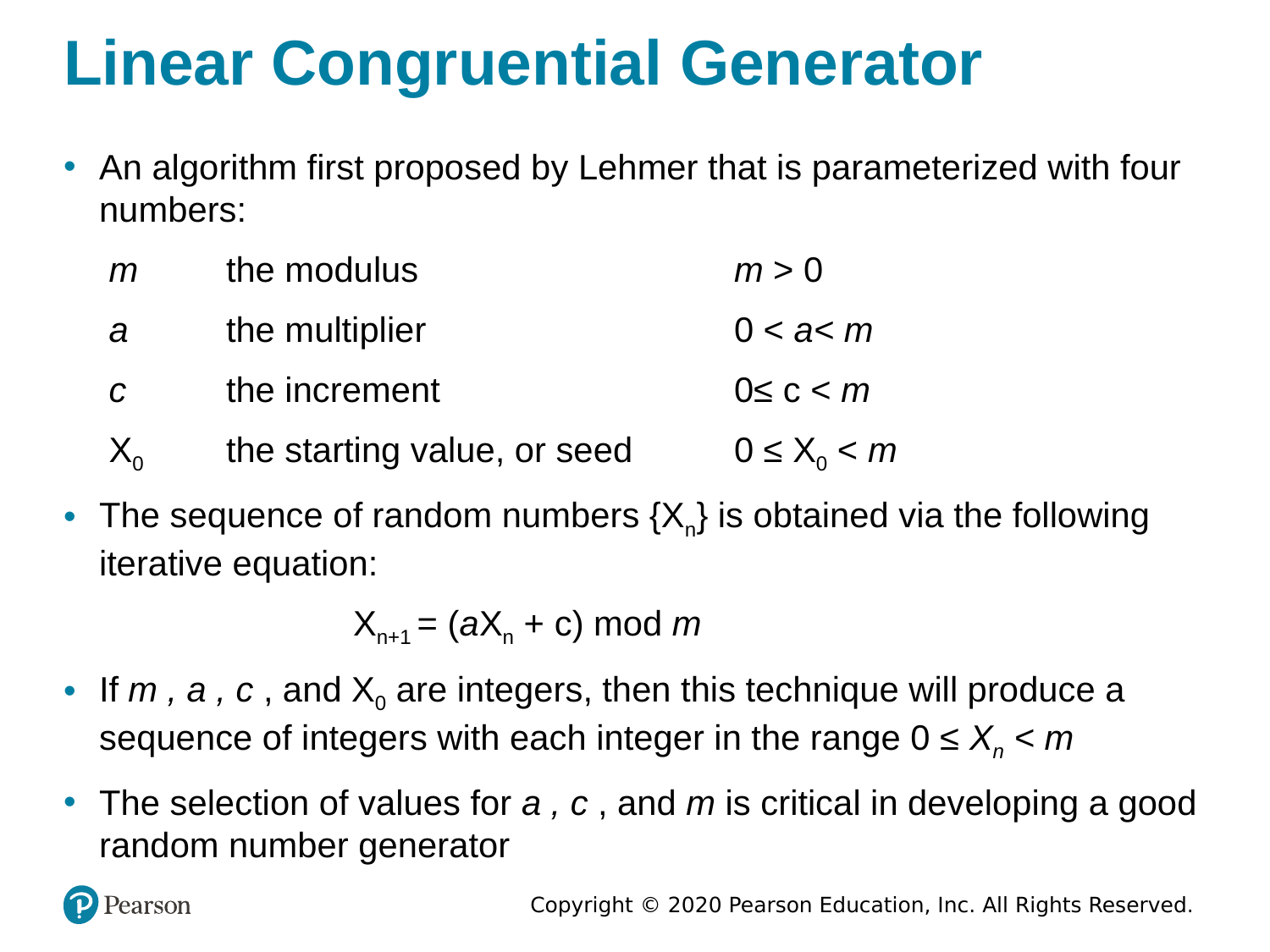

# Linear Congruential Generator
An algorithm first proposed by Lehmer that is parameterized with four numbers:
	 m 	the modulus  			m > 0
	 a 	the multiplier 			0 < a< m
	 c 	the increment 			0≤ c < m
	 X0 	the starting value, or seed 	0 ≤ X0 < m
The sequence of random numbers {Xn} is obtained via the following iterative equation:
			Xn+1 = (aXn + c) mod m
If m , a , c , and X0 are integers, then this technique will produce a sequence of integers with each integer in the range 0 ≤ Xn < m
The selection of values for a , c , and m is critical in developing a good random number generator